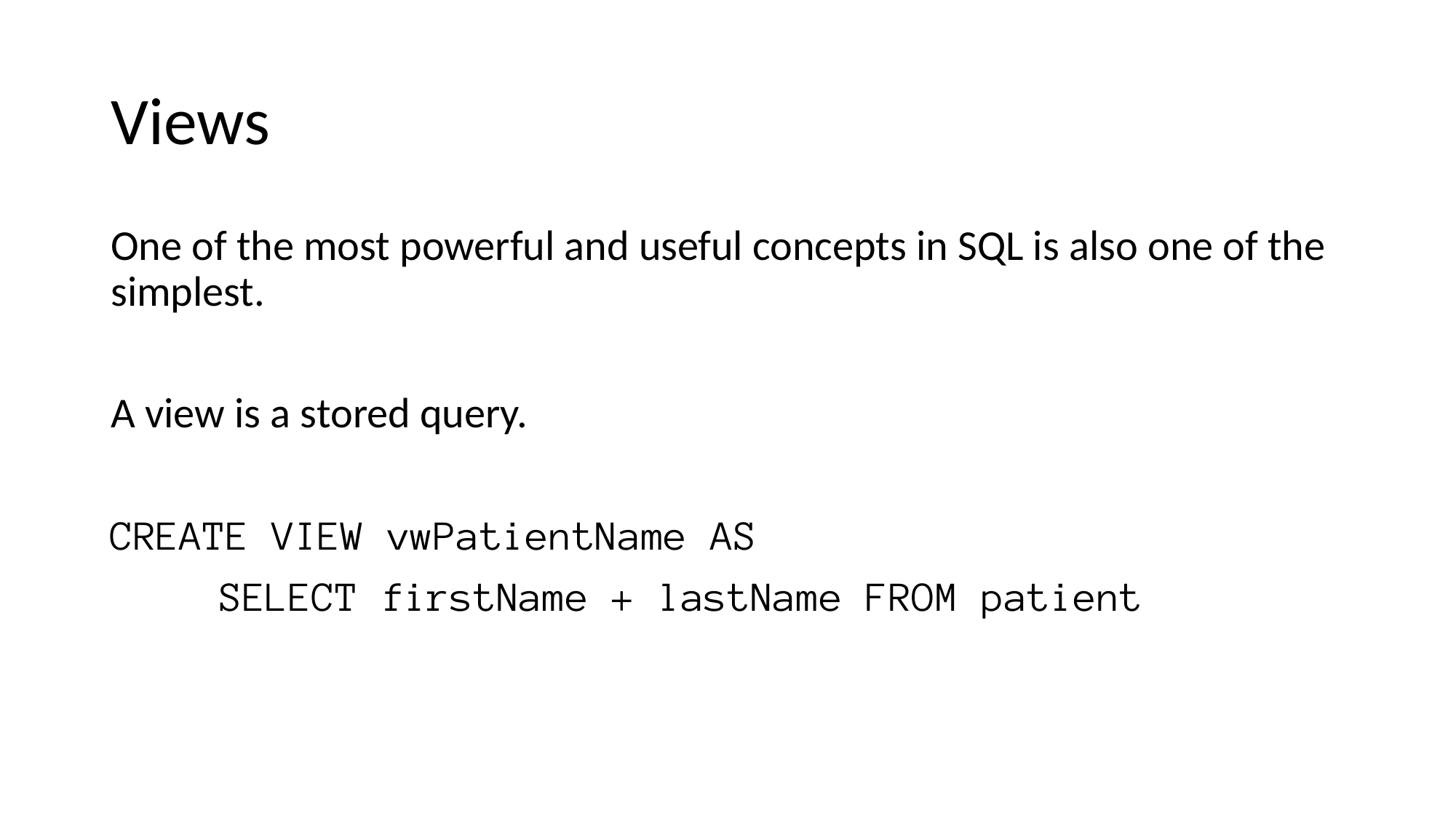

# Views
One of the most powerful and useful concepts in SQL is also one of the simplest.

A view is a stored query.

CREATE VIEW vwPatientName AS
	SELECT firstName + lastName FROM patient